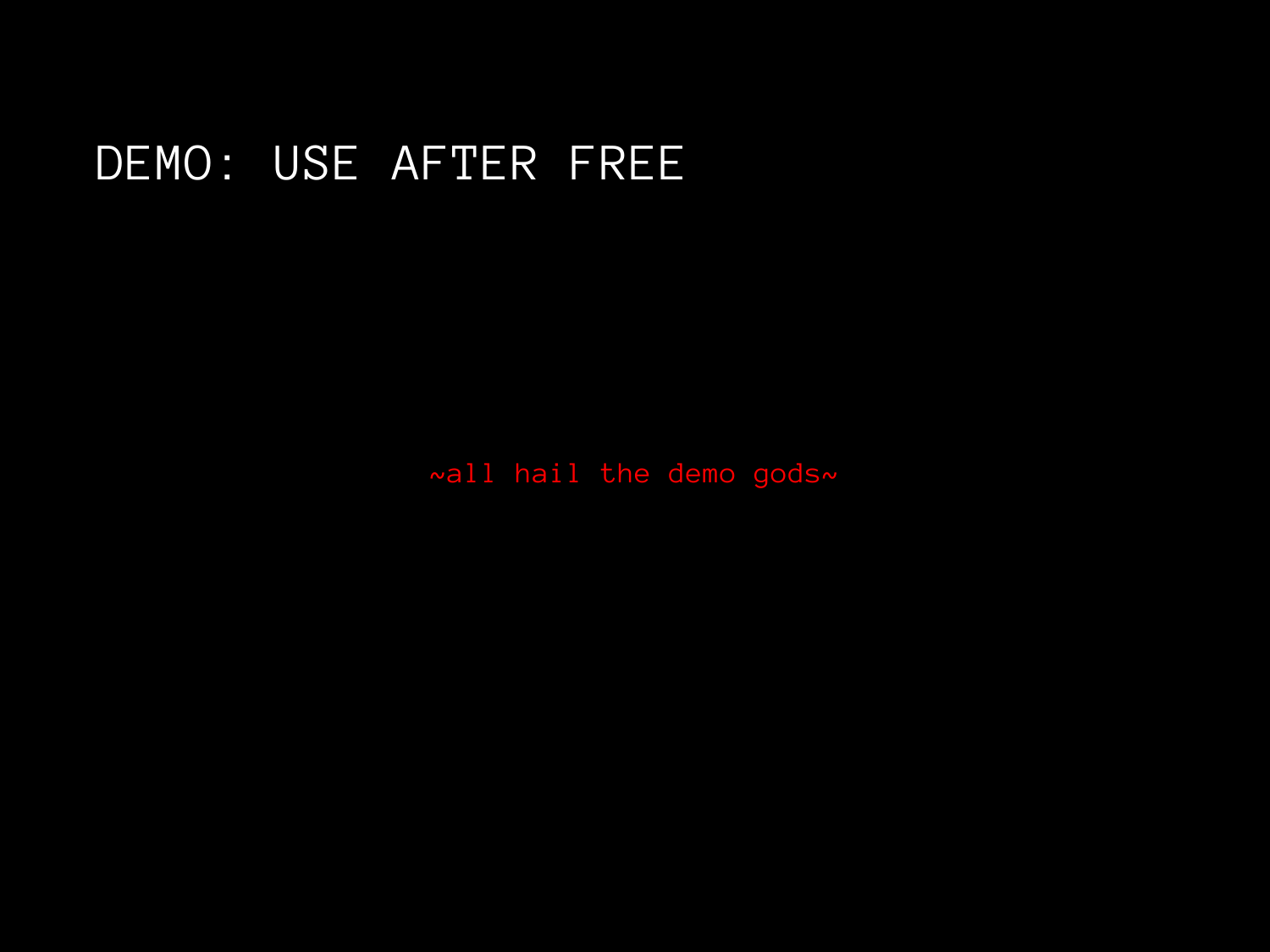

# Demo: use after free
~all hail the demo gods~